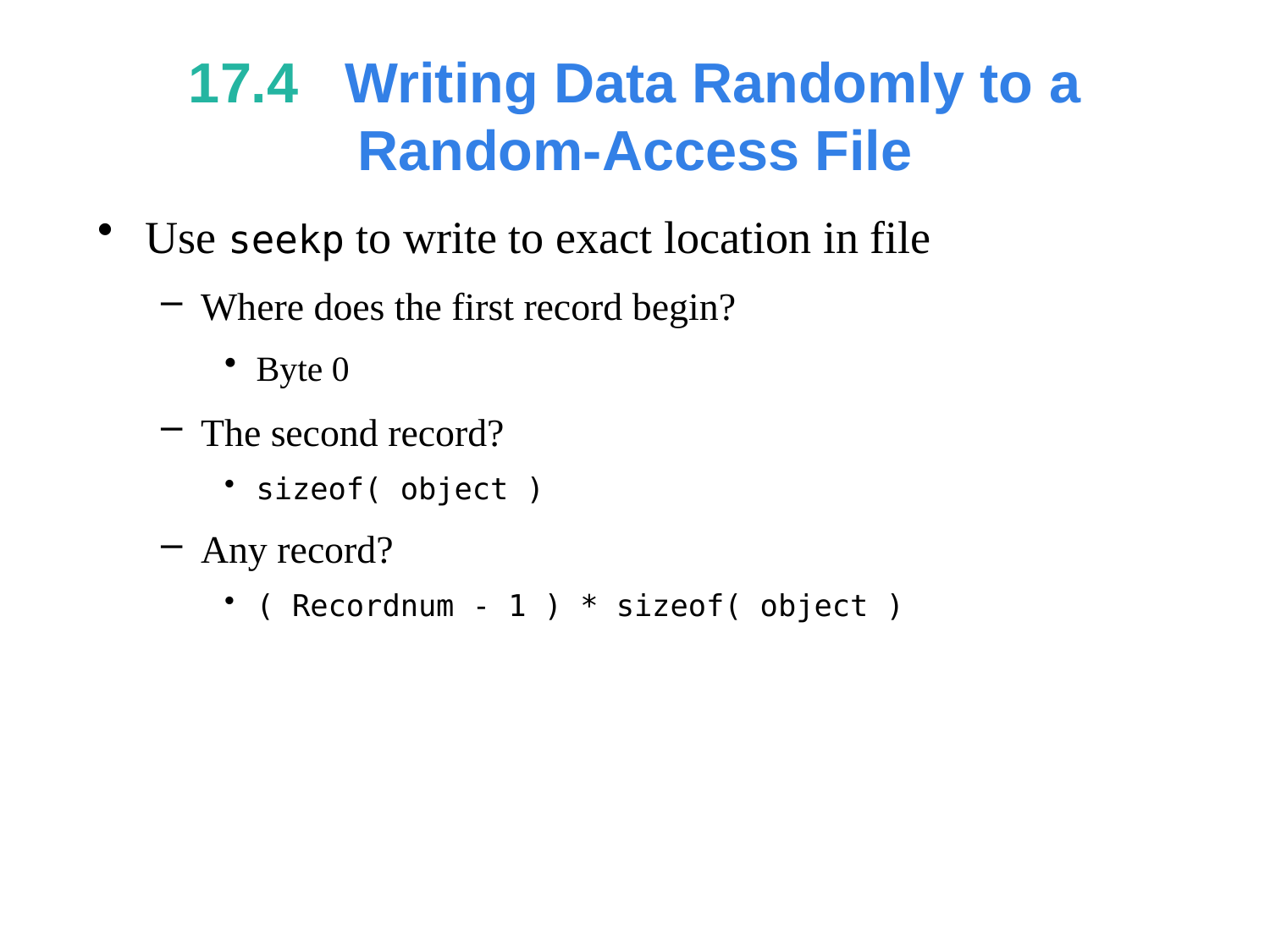

# 17.4   Writing Data Randomly to a Random-Access File
Use seekp to write to exact location in file
Where does the first record begin?
Byte 0
The second record?
sizeof( object )
Any record?
( Recordnum - 1 ) * sizeof( object )